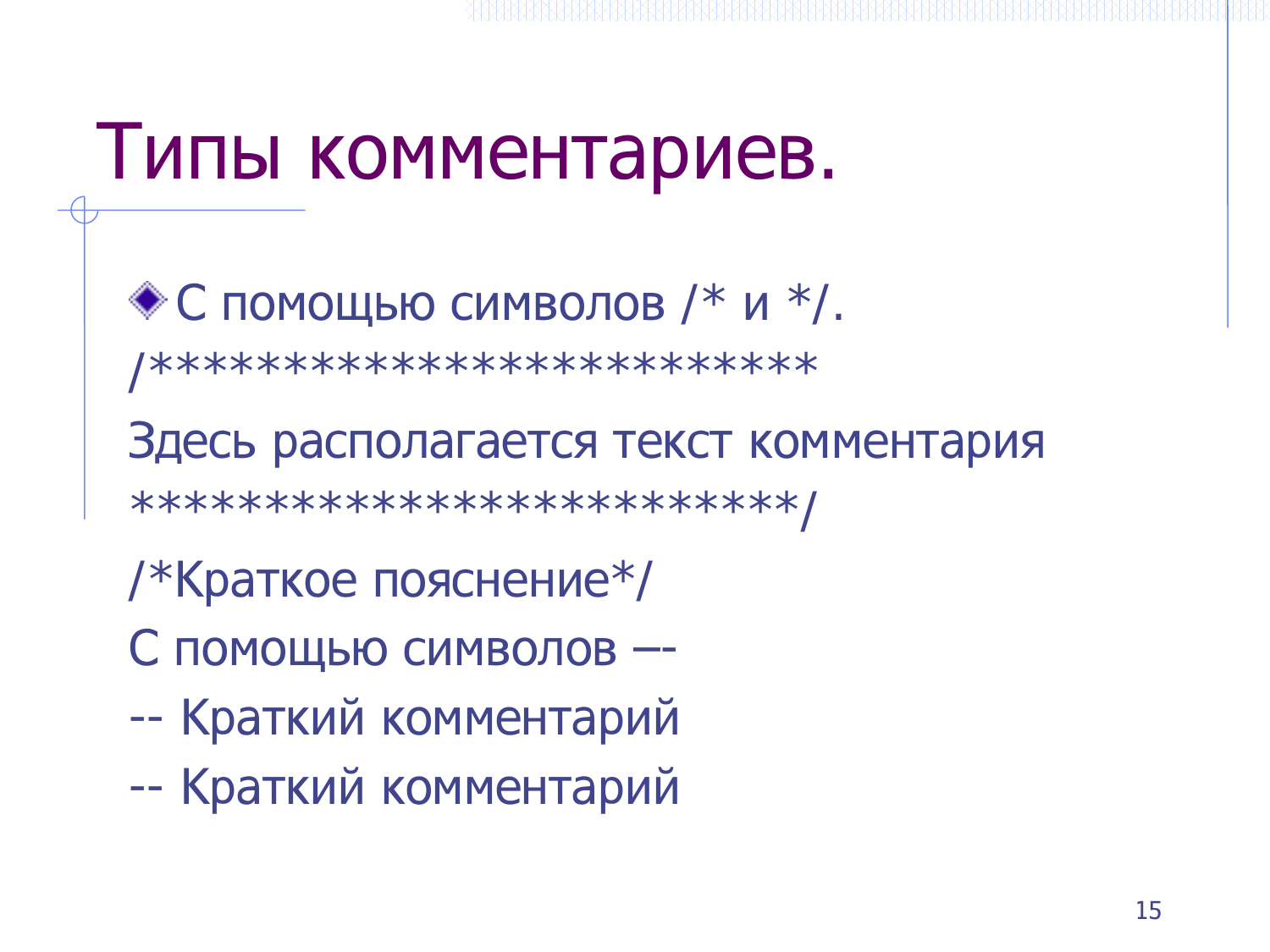

# Типы комментариев.
С помощью символов /* и */.
/*************************
Здесь располагается текст комментария
*************************/
/*Краткое пояснение*/
С помощью символов –-
-- Краткий комментарий
-- Краткий комментарий
15